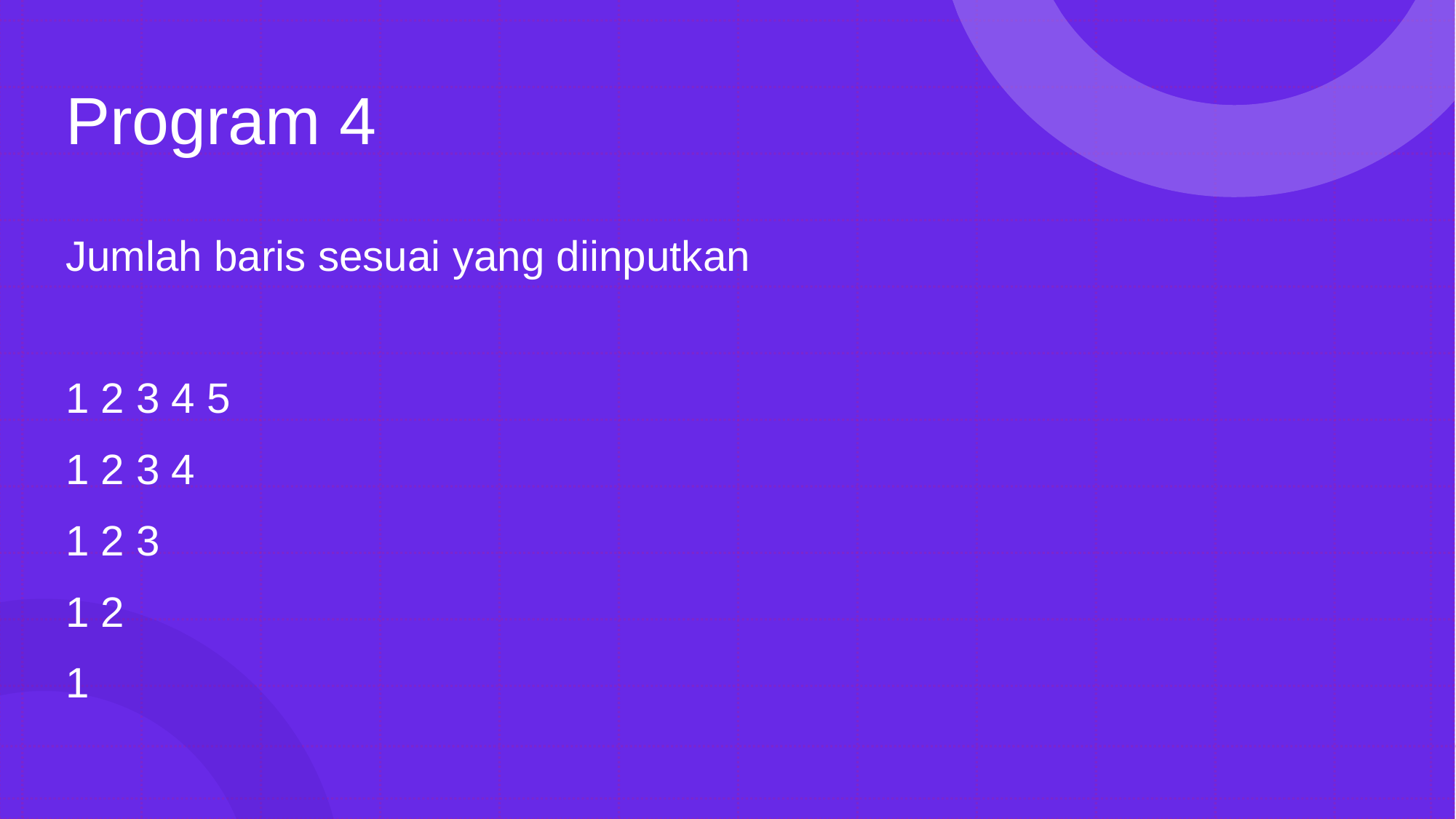

# Program 4
Jumlah baris sesuai yang diinputkan

1 2 3 4 5
1 2 3 4
1 2 3
1 2
1